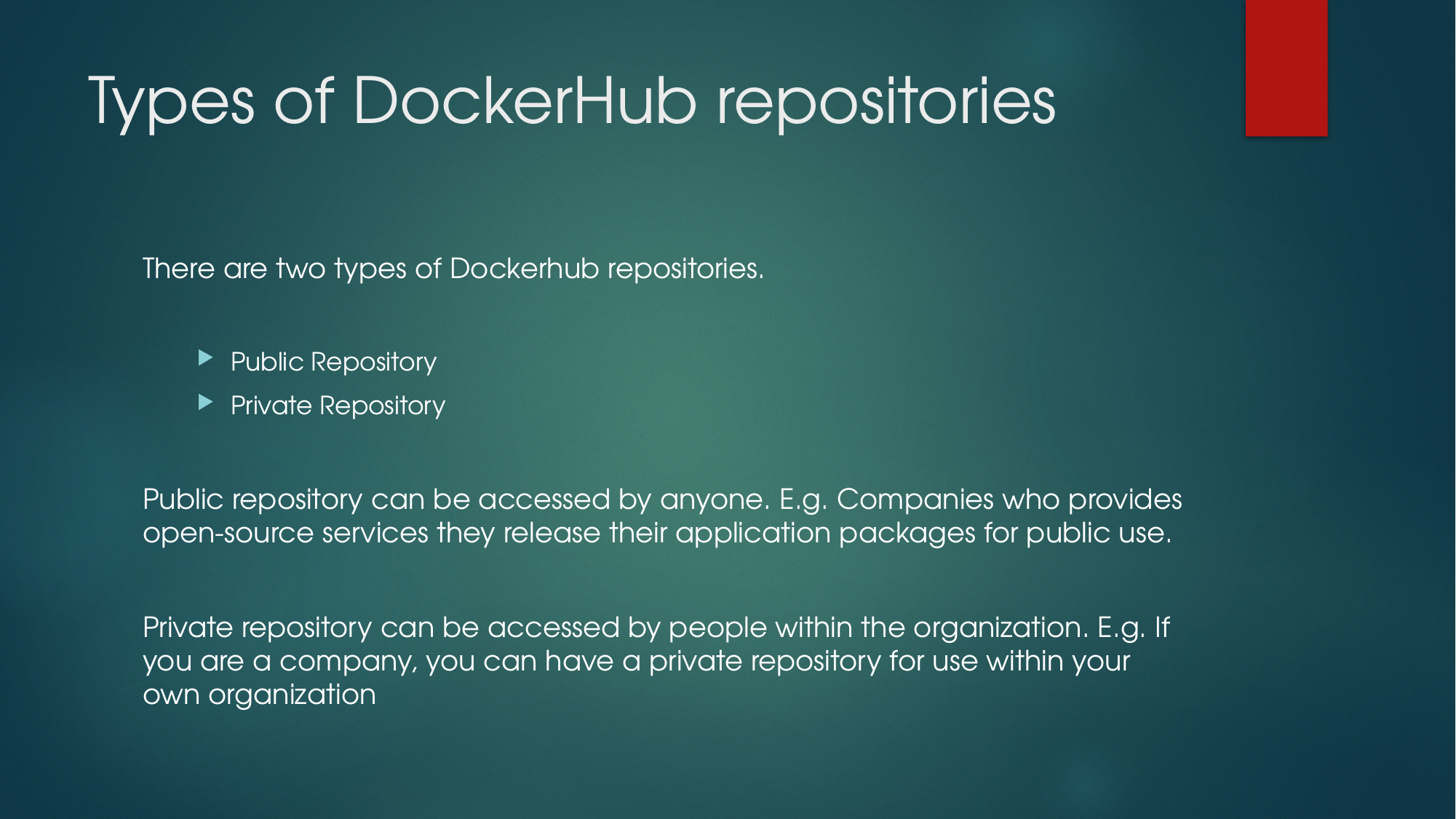

# Types of DockerHub repositories
There are two types of Dockerhub repositories.

Public Repository
Private Repository

Public repository can be accessed by anyone. E.g. Companies who provides open-source services they release their application packages for public use.

Private repository can be accessed by people within the organization. E.g. If you are a company, you can have a private repository for use within your own organization